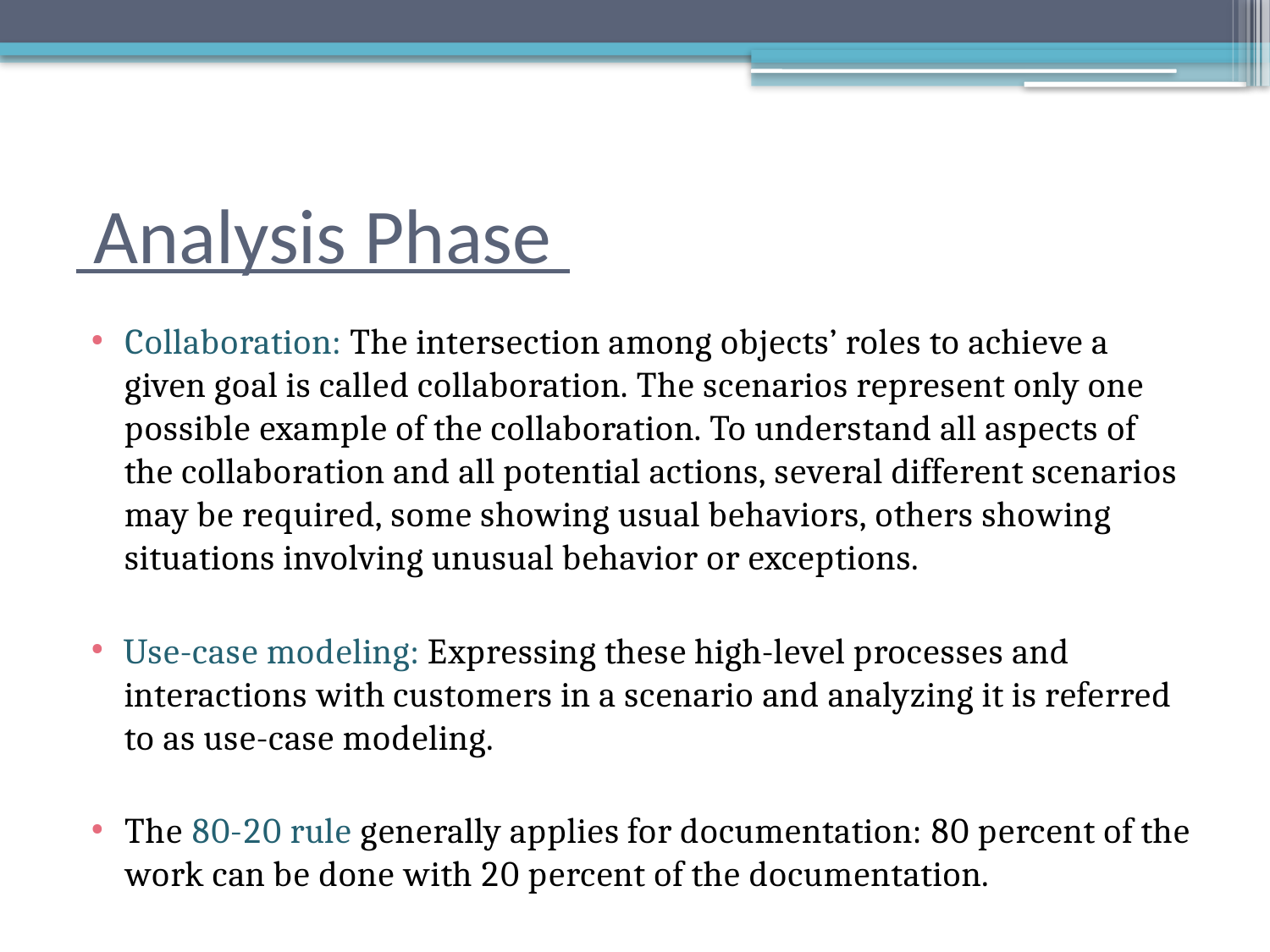

# Analysis Phase
Collaboration: The intersection among objects’ roles to achieve a given goal is called collaboration. The scenarios represent only one possible example of the collaboration. To understand all aspects of the collaboration and all potential actions, several different scenarios may be required, some showing usual behaviors, others showing situations involving unusual behavior or exceptions.

Use-case modeling: Expressing these high-level processes and interactions with customers in a scenario and analyzing it is referred to as use-case modeling.

The 80-20 rule generally applies for documentation: 80 percent of the work can be done with 20 percent of the documentation.